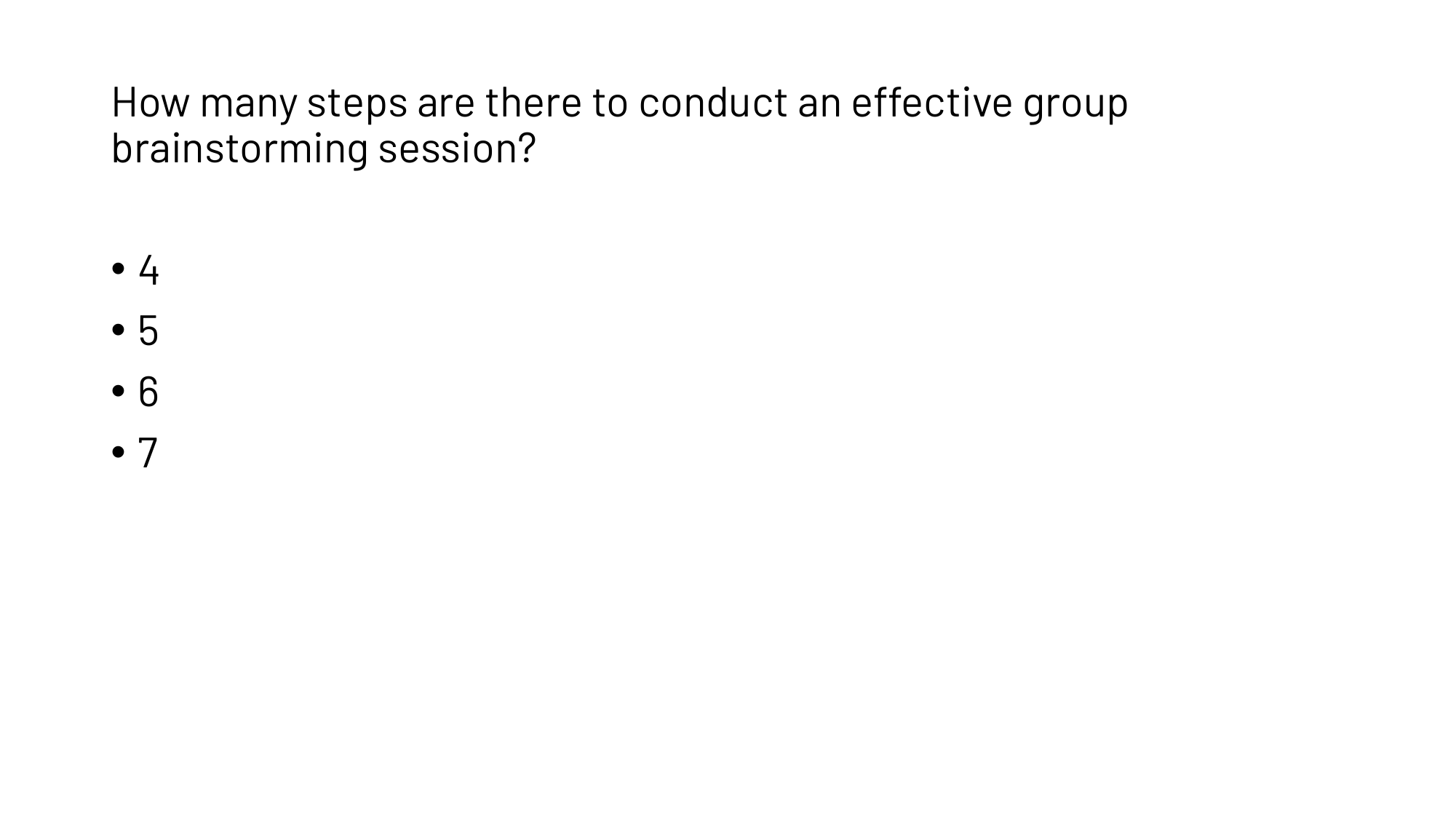

How many steps are there to conduct an effective group brainstorming session?

4
5
6
7